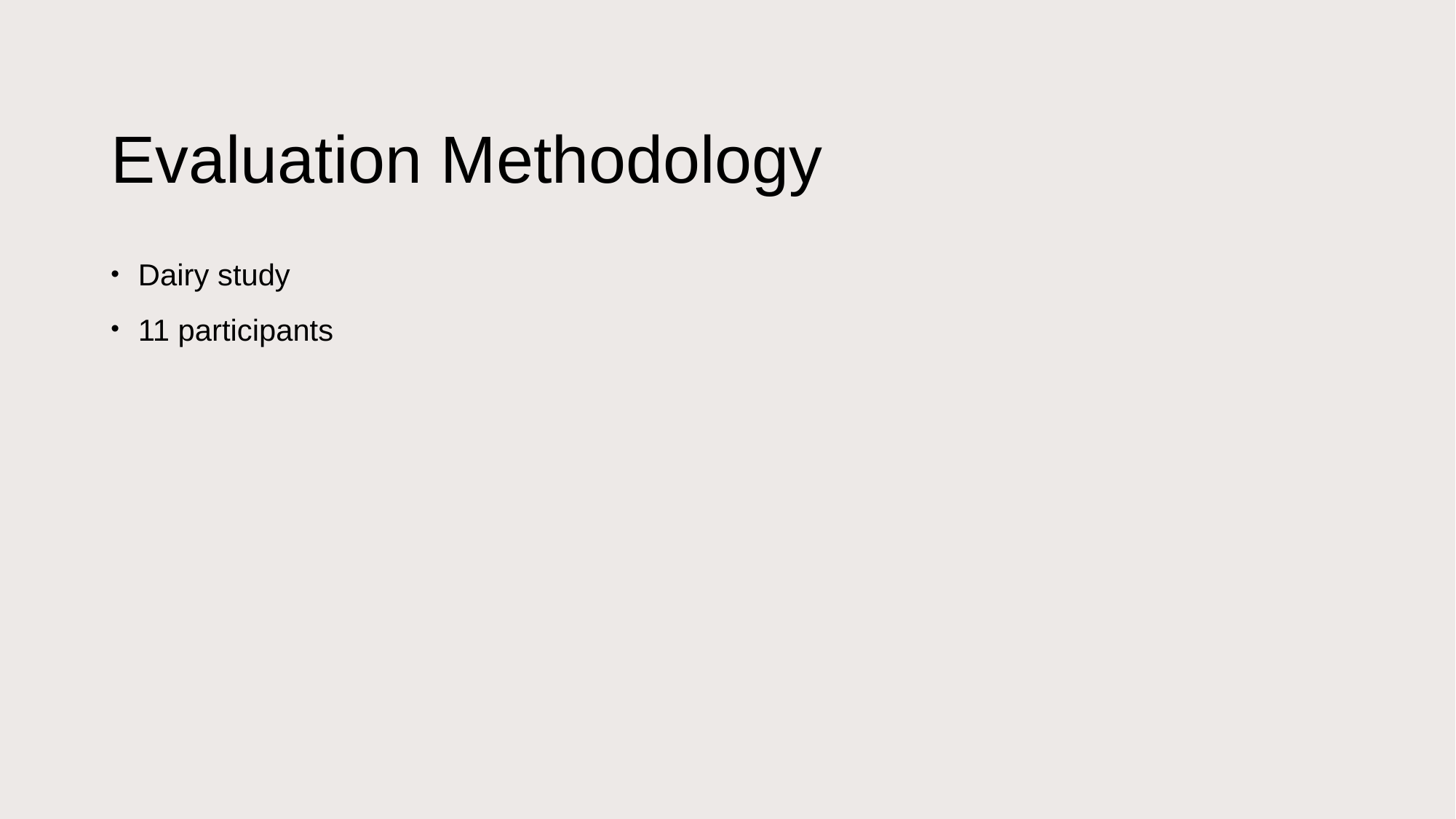

# Evaluation Methodology
Dairy study
11 participants